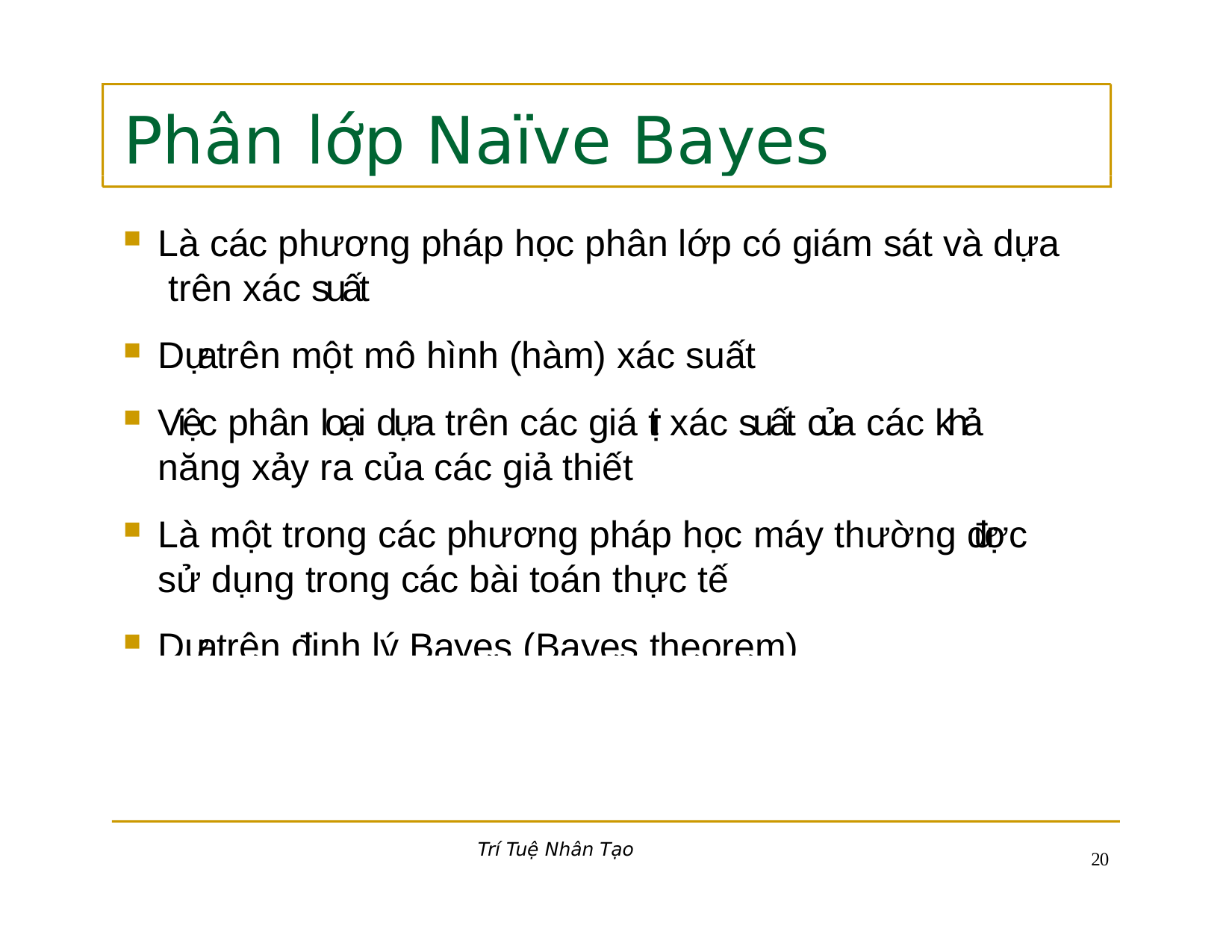

# Phân lớp Naïve Bayes

Là các phương pháp học phân lớp có giám sát và dựa  trên xác suất
Dựa trên một mô hình (hàm) xác suất
Việc phân loại dựa trên các giá trị xác suất của các khả
năng xảy ra của các giả thiết
Là một trong các phương pháp học máy thường được
sử dụng trong các bài toán thực tế
Dựa trên định lý Bayes (Bayes theorem)

Trí Tuệ Nhân Tạo
20